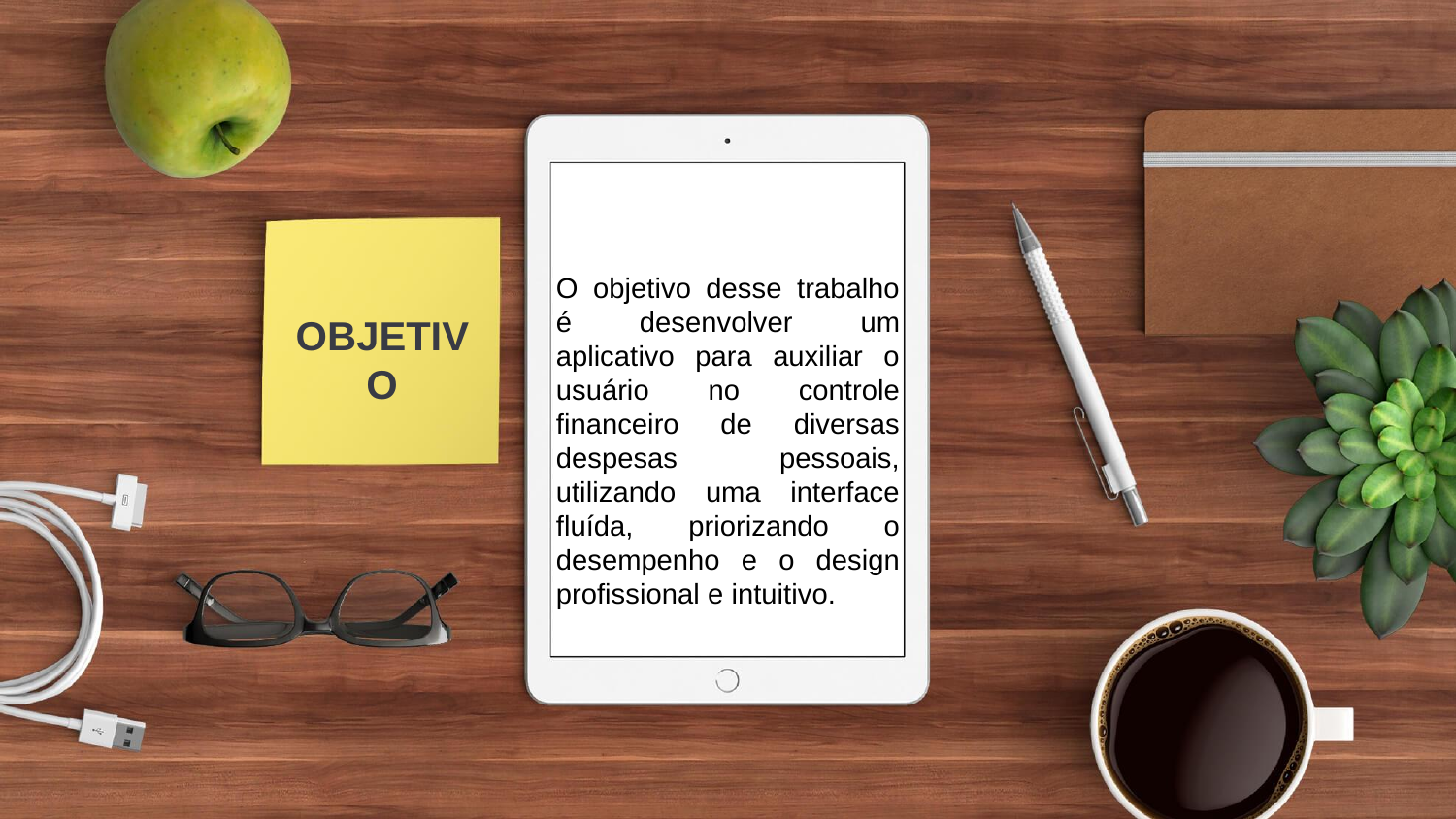

O objetivo desse trabalho é desenvolver um aplicativo para auxiliar o usuário no controle financeiro de diversas despesas pessoais, utilizando uma interface fluída, priorizando o desempenho e o design profissional e intuitivo.
OBJETIVO